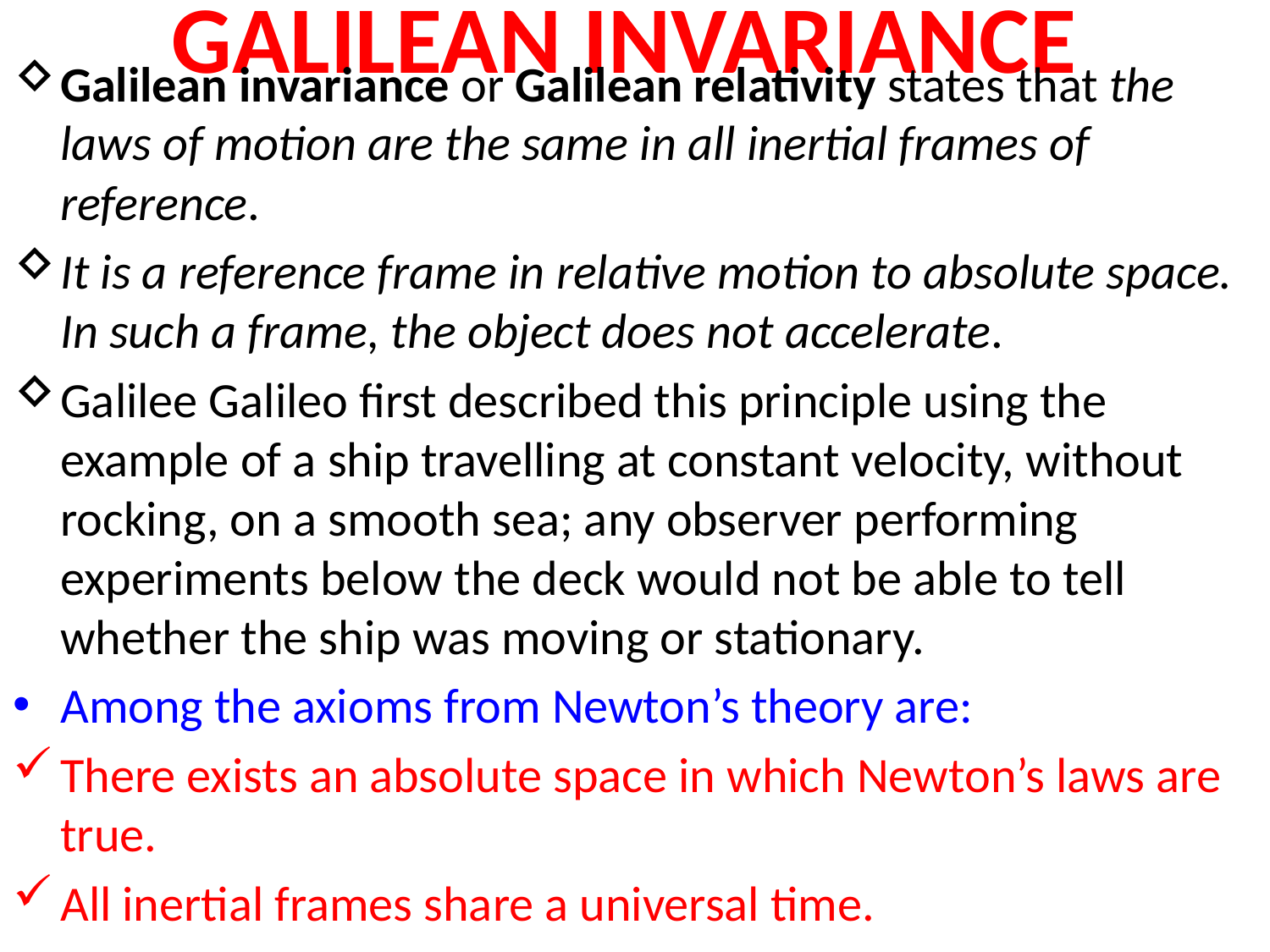

# GALILEAN INVARIANCE
Galilean invariance or Galilean relativity states that the laws of motion are the same in all inertial frames of reference.
It is a reference frame in relative motion to absolute space. In such a frame, the object does not accelerate.
Galilee Galileo first described this principle using the example of a ship travelling at constant velocity, without rocking, on a smooth sea; any observer performing experiments below the deck would not be able to tell whether the ship was moving or stationary.
Among the axioms from Newton’s theory are:
There exists an absolute space in which Newton’s laws are true.
All inertial frames share a universal time.